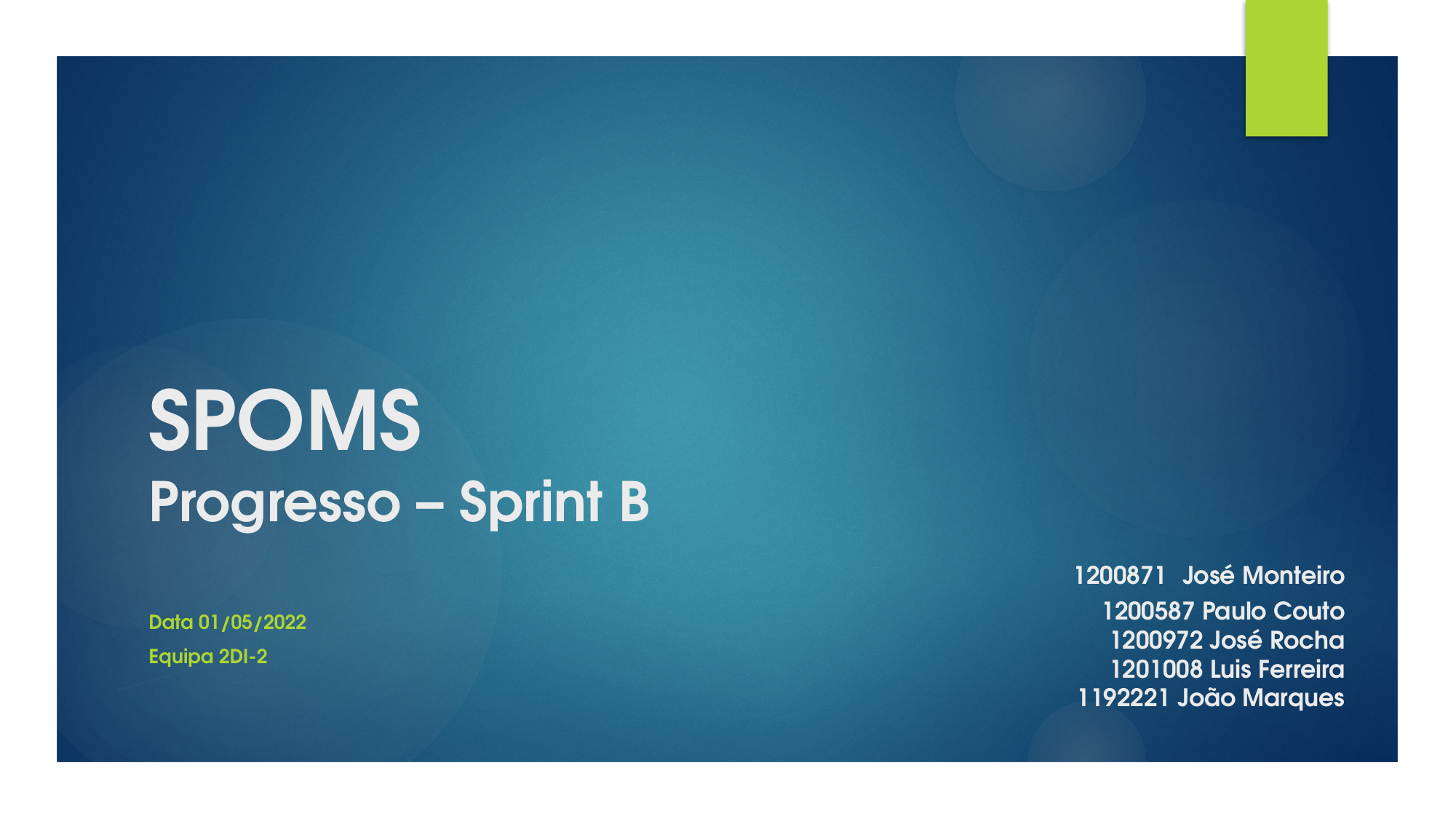

# SPOMS Progresso – Sprint B
1200871 José Monteiro
1200587 Paulo Couto
1200972 José Rocha
1201008 Luis Ferreira
1192221 João Marques

Data 01/05/2022
Equipa 2DI-2